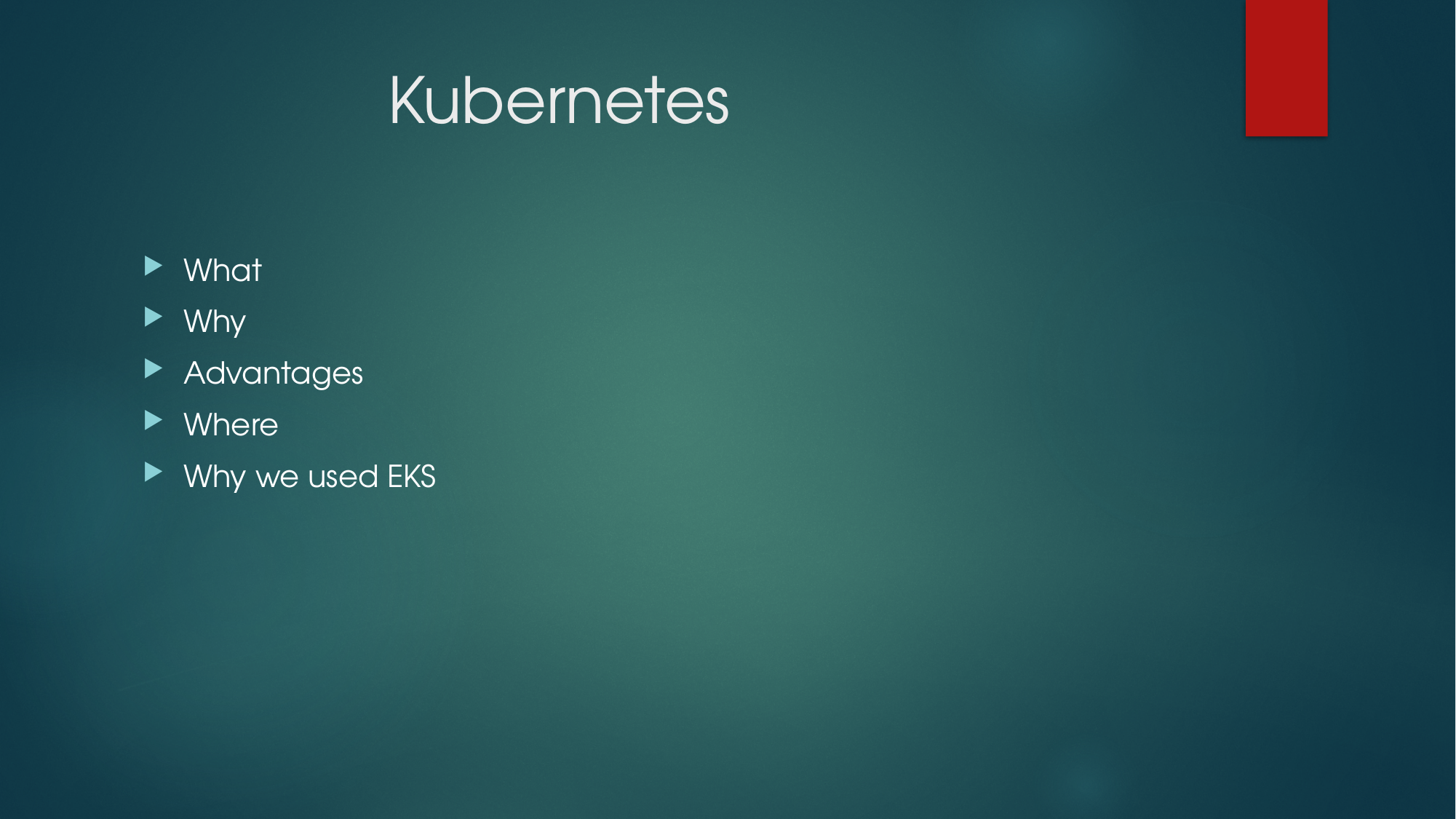

# Kubernetes
What
Why
Advantages
Where
Why we used EKS